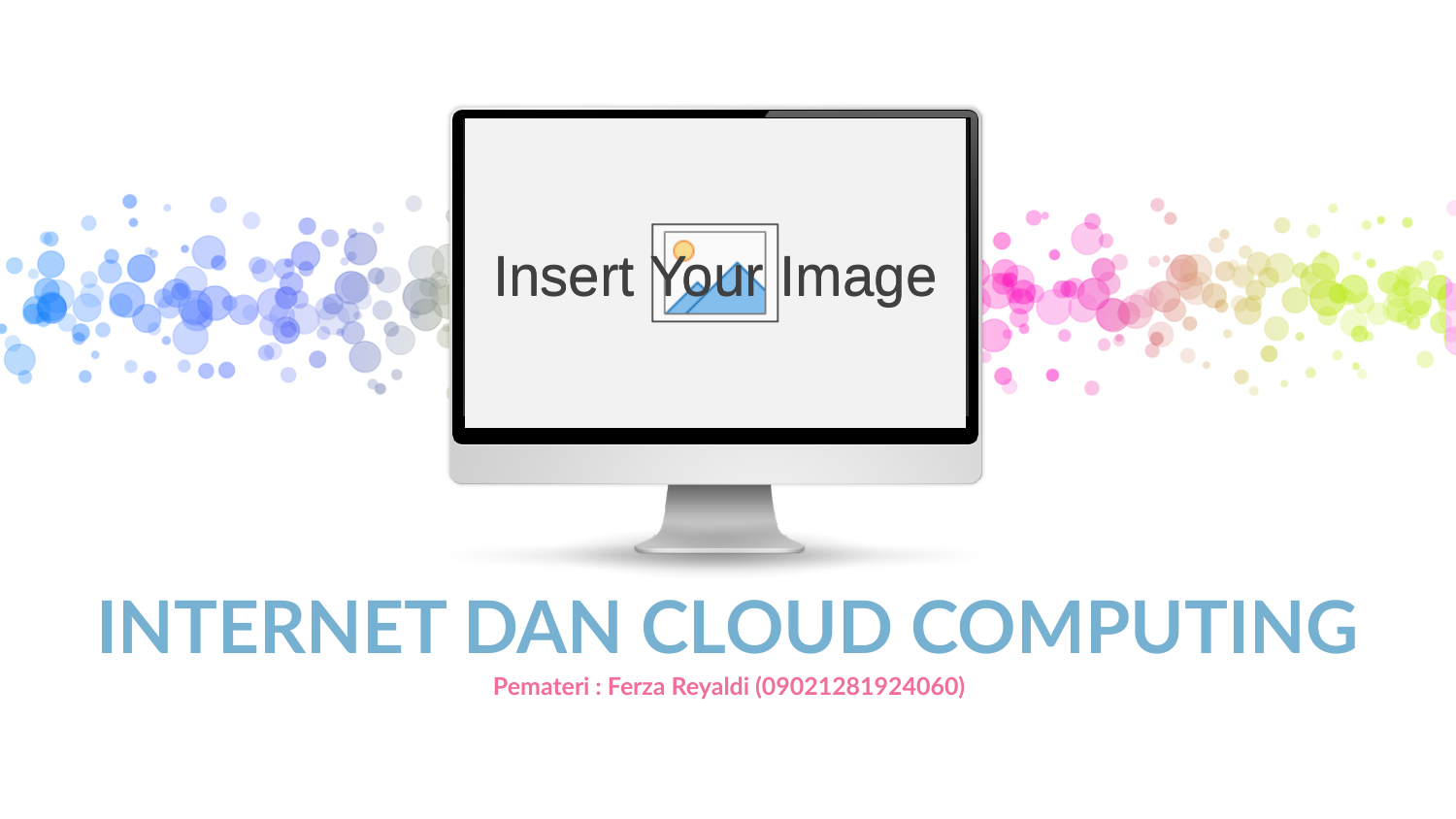

Insert Your Image
# INTERNET DAN CLOUD COMPUTING
Pemateri : Ferza Reyaldi (09021281924060)